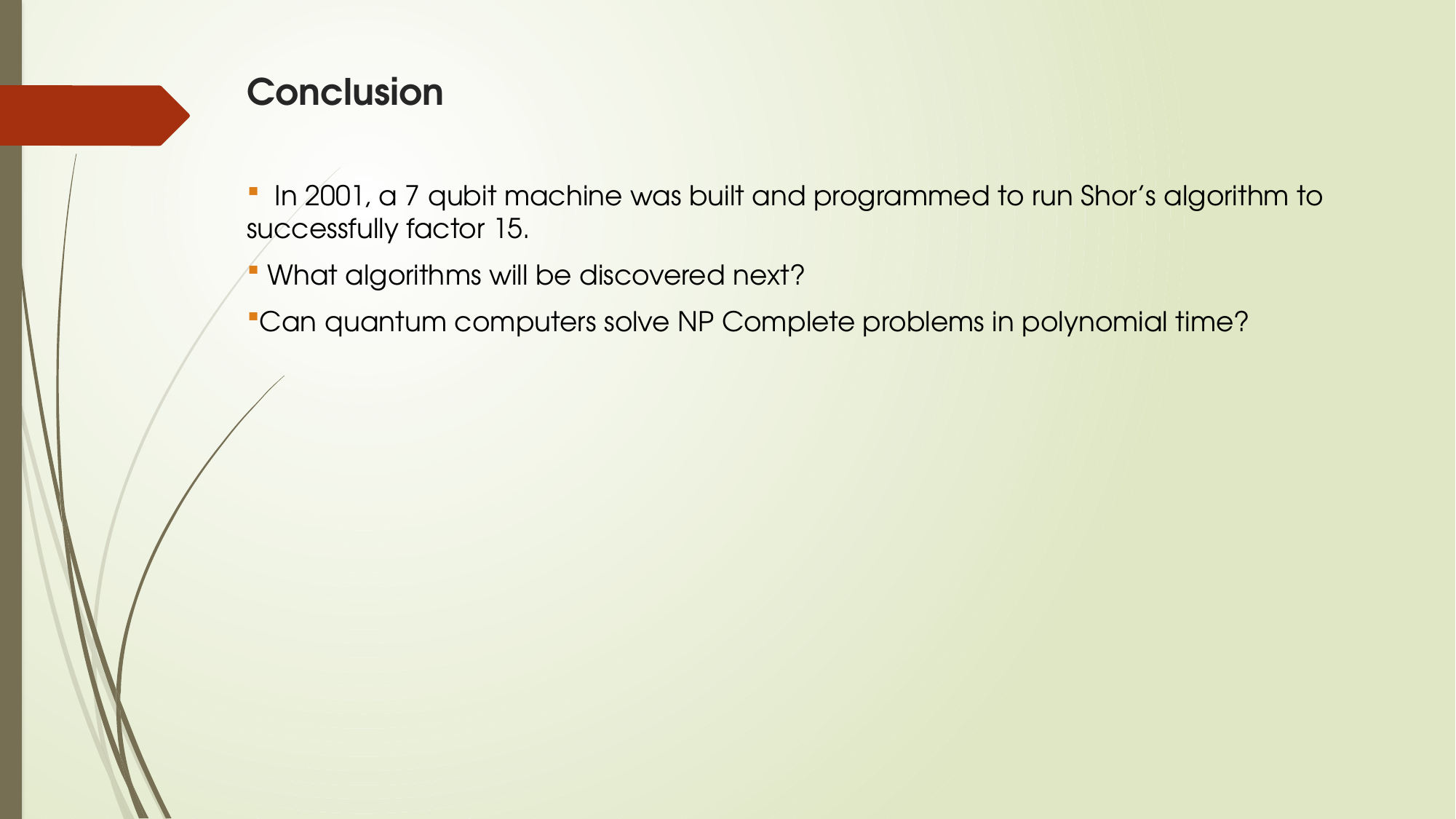

# Conclusion
  In 2001, a 7 qubit machine was built and programmed to run Shor’s algorithm to successfully factor 15.
 What algorithms will be discovered next?
Can quantum computers solve NP Complete problems in polynomial time?